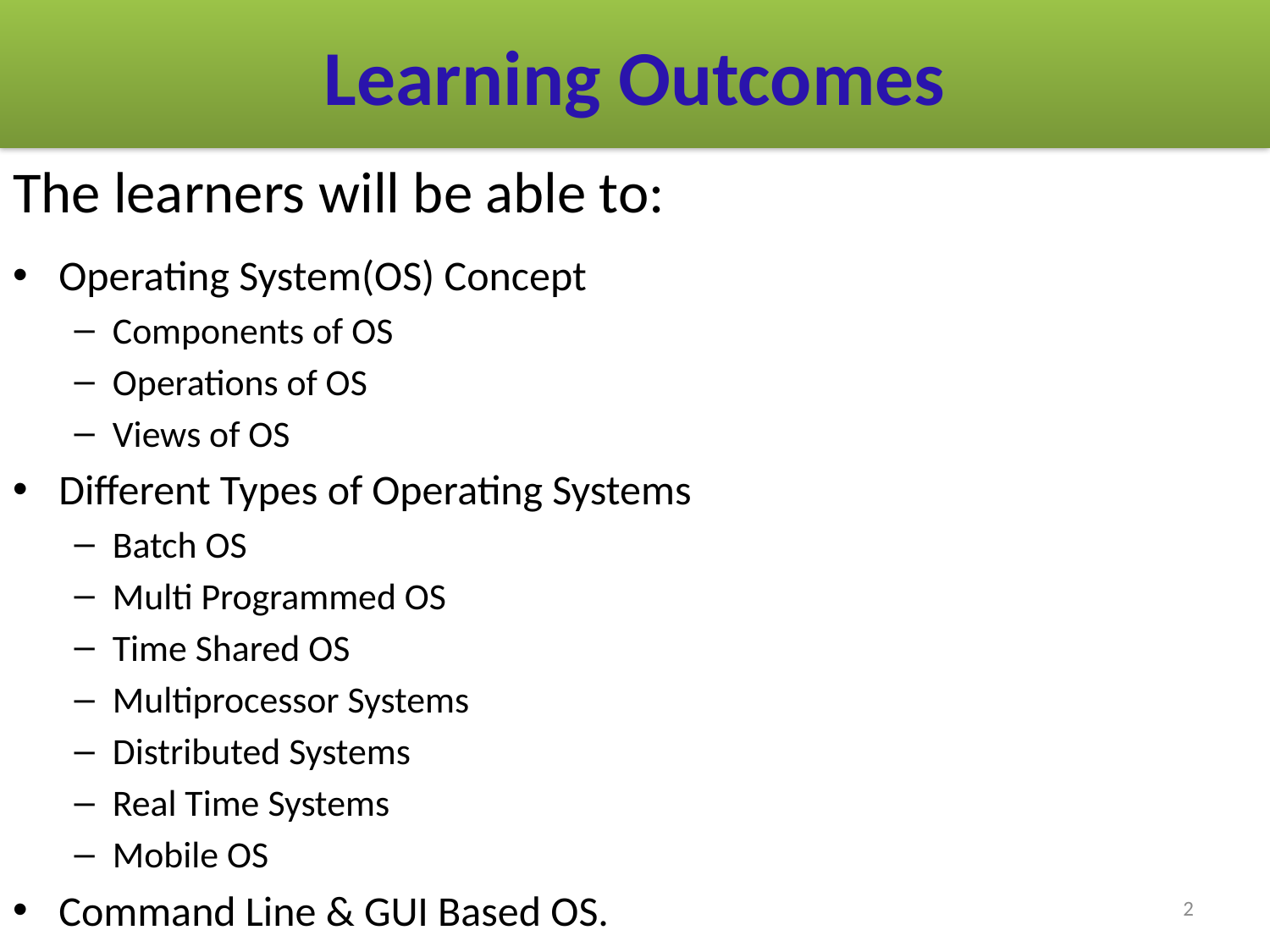

# Learning Outcomes
The learners will be able to:
Operating System(OS) Concept
Components of OS
Operations of OS
Views of OS
Different Types of Operating Systems
Batch OS
Multi Programmed OS
Time Shared OS
Multiprocessor Systems
Distributed Systems
Real Time Systems
Mobile OS
Command Line & GUI Based OS.

2